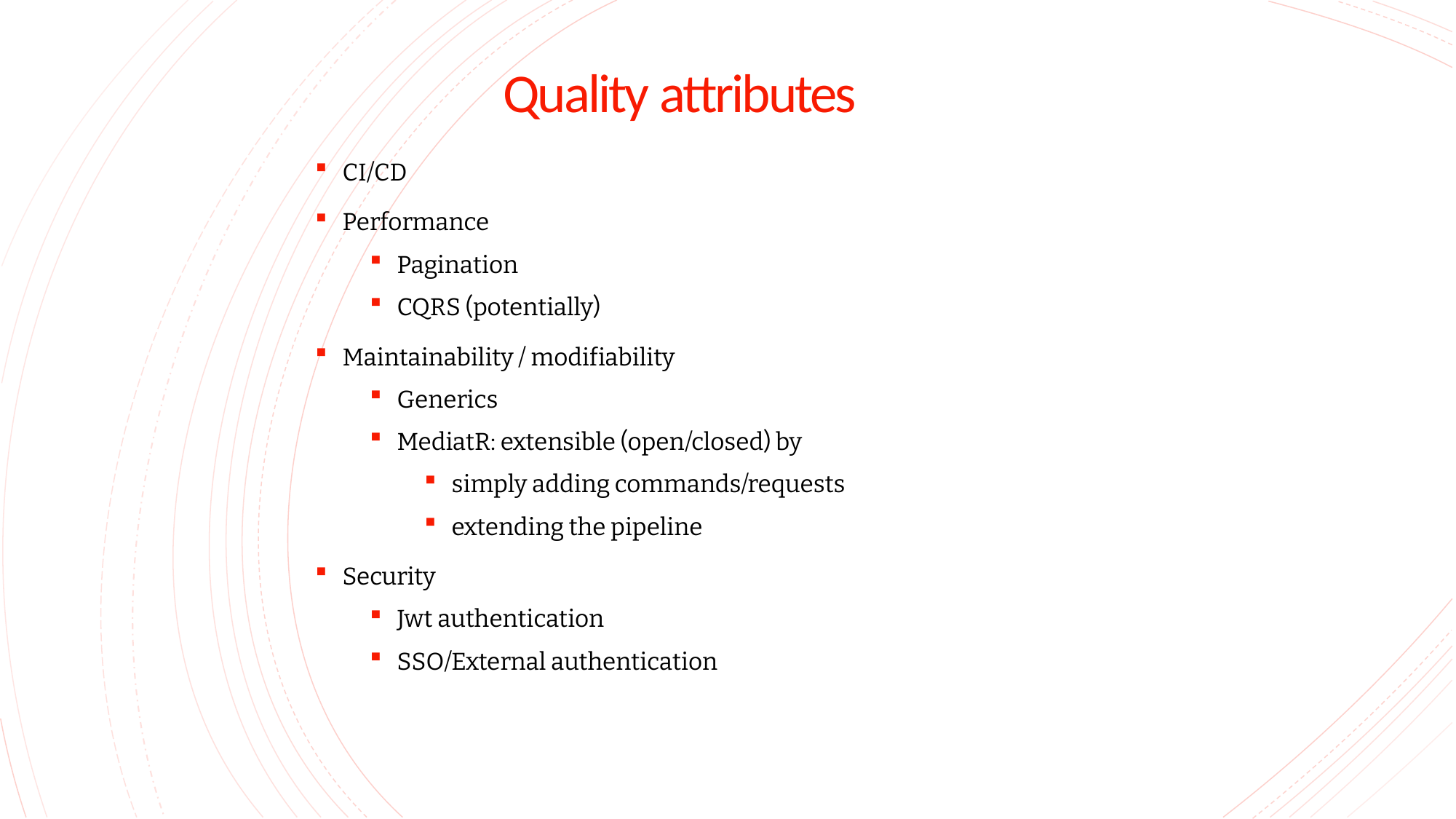

# Quality attributes

CI/CD
Performance
Pagination
CQRS (potentially)
Maintainability / modifiability
Generics
MediatR: extensible (open/closed) by
simply adding commands/requests
extending the pipeline
Security
Jwt authentication
SSO/External authentication